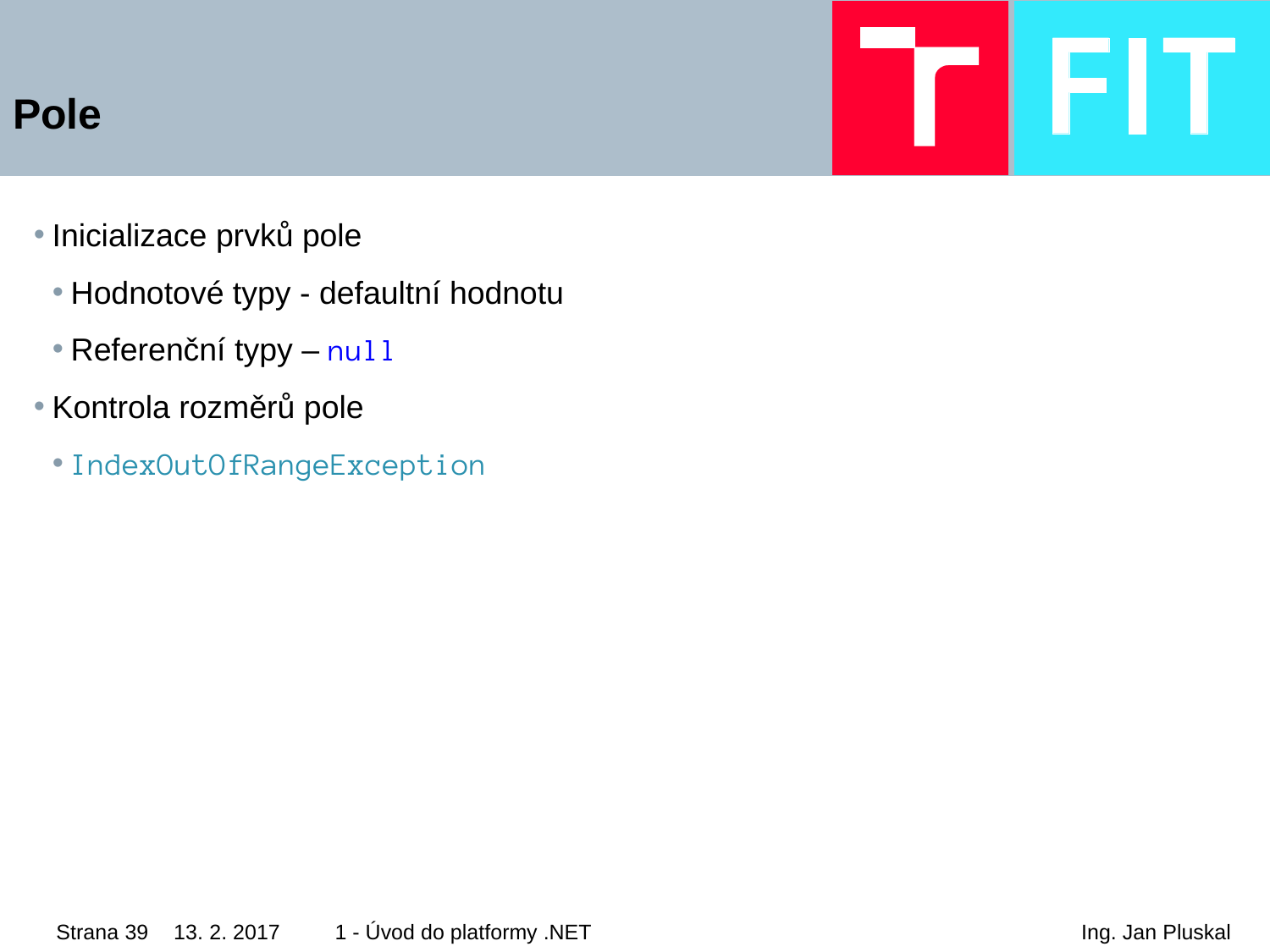

# Pole
Inicializace prvků pole
Hodnotové typy - defaultní hodnotu
Referenční typy – null
Kontrola rozměrů pole
IndexOutOfRangeException